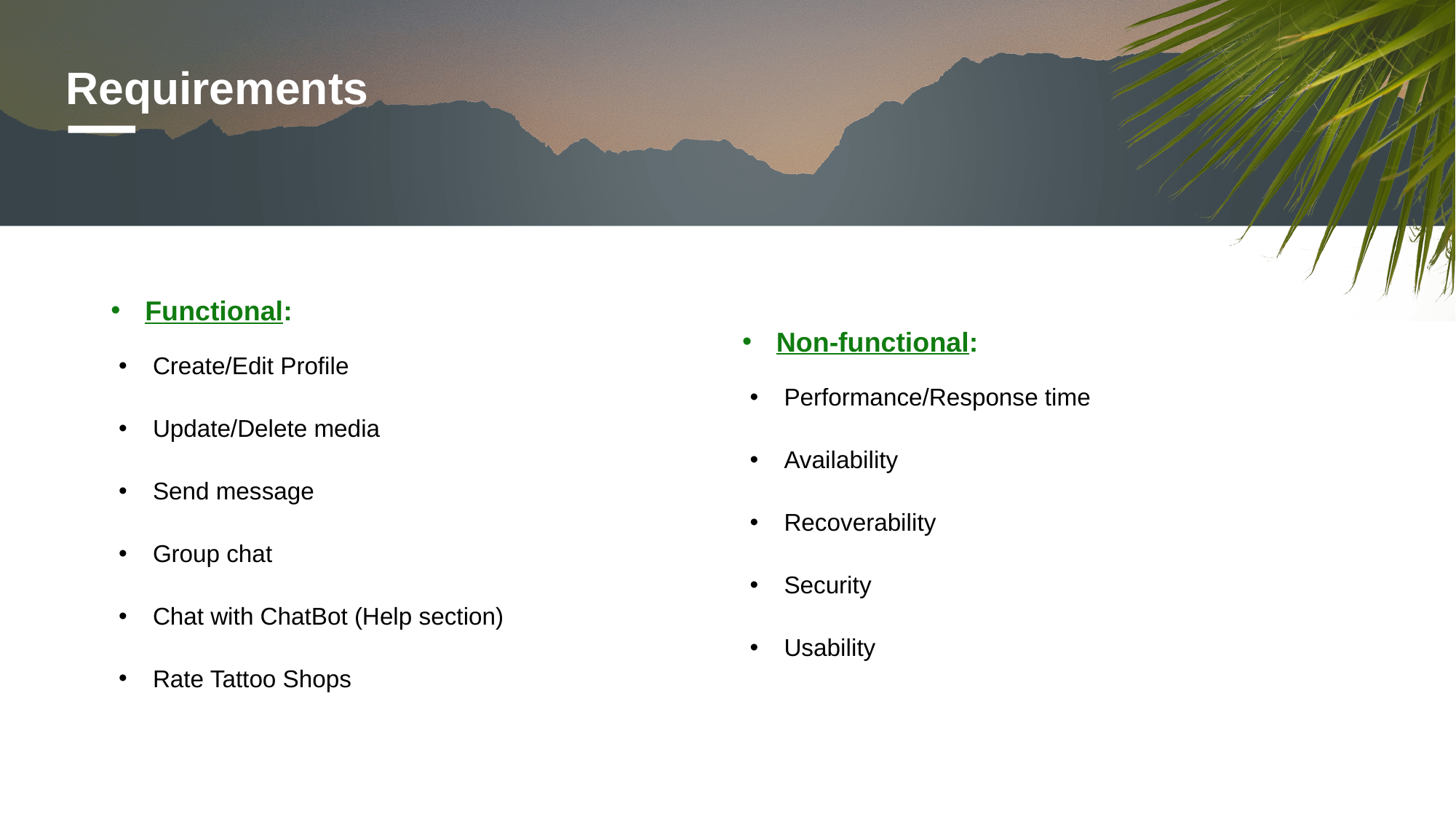

# Requirements
Functional:
Create/Edit Profile
Update/Delete media
Send message
Group chat
Chat with ChatBot (Help section)
Rate Tattoo Shops
Non-functional:
Performance/Response time
Availability
Recoverability
Security
Usability